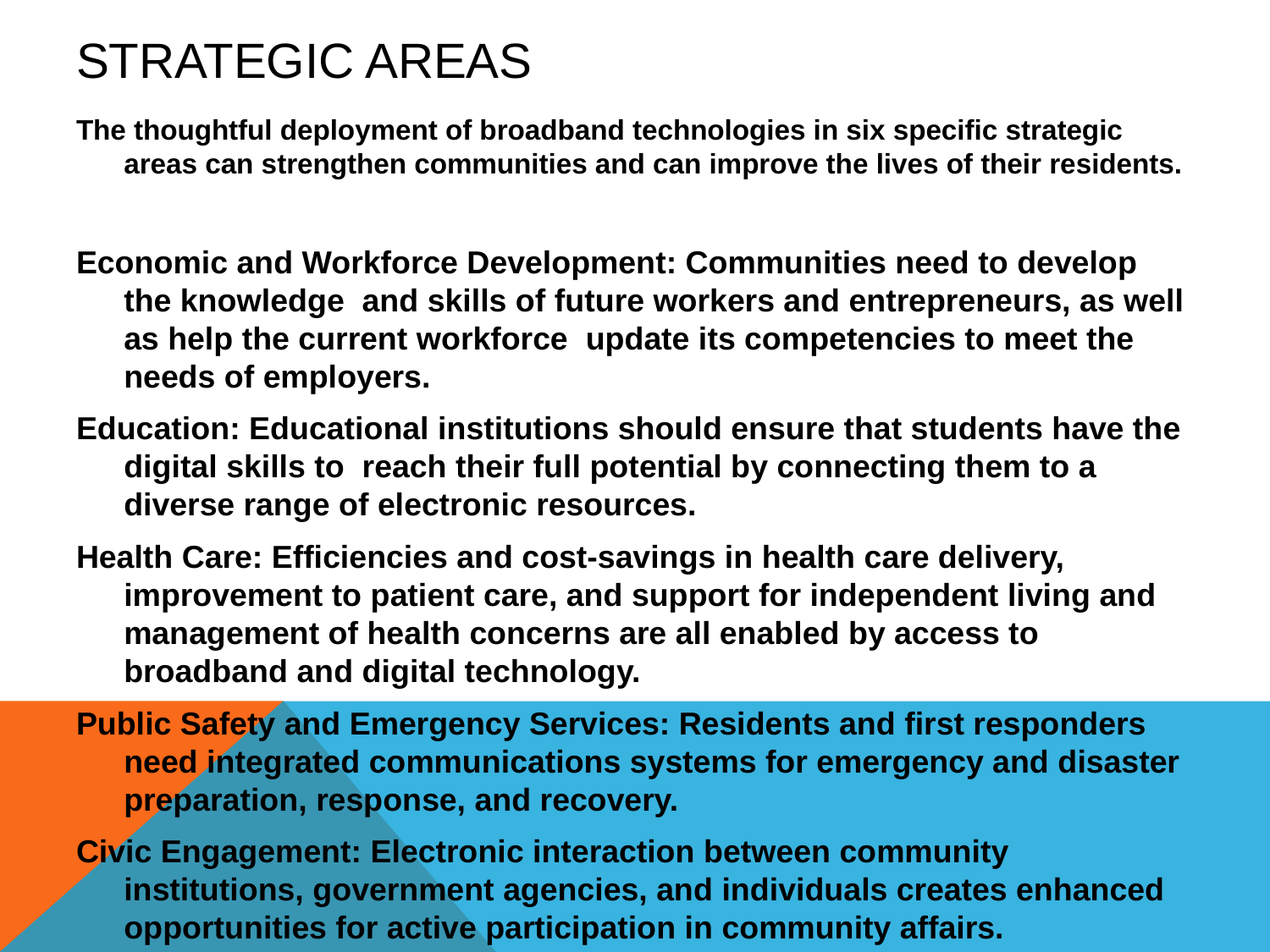

# Strategic Areas
The thoughtful deployment of broadband technologies in six specific strategic areas can strengthen communities and can improve the lives of their residents.

Economic and Workforce Development: Communities need to develop the knowledge  and skills of future workers and entrepreneurs, as well as help the current workforce  update its competencies to meet the needs of employers.
Education: Educational institutions should ensure that students have the digital skills to  reach their full potential by connecting them to a diverse range of electronic resources.
Health Care: Efficiencies and cost-savings in health care delivery, improvement to patient care, and support for independent living and management of health concerns are all enabled by access to broadband and digital technology.
Public Safety and Emergency Services: Residents and first responders need integrated communications systems for emergency and disaster preparation, response, and recovery.
Civic Engagement: Electronic interaction between community institutions, government agencies, and individuals creates enhanced opportunities for active participation in community affairs.
Social Connections: Individual members of a community should have access to technologies that promote social engagement and the pursuit of independent learning and creative interests.